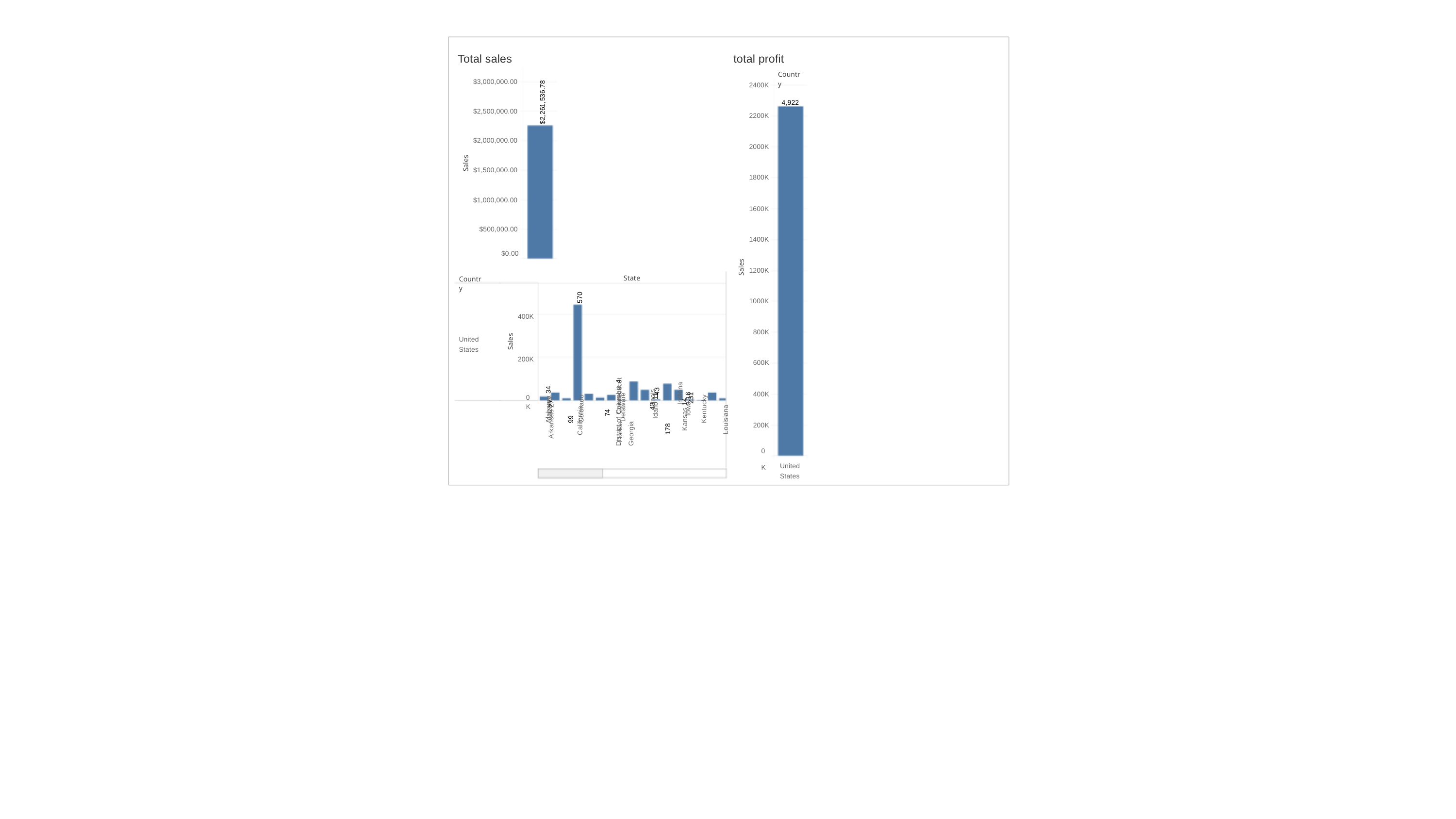

Total sales

total proﬁt

Country

$3,000,000.00

2400K

$2,261,536.78

4,922

$2,500,000.00

2200K

$2,000,000.00

2000K

Sales

$1,500,000.00

1800K

$1,000,000.00

1600K

$500,000.00

1400K

$0.00

Sales

1200K

State

Country

570

1000K

400K

800K

United States

Sales

200K

600K

 43

Alabama 34

99

400K

Indiana

Connecticut

0K

Iowa 16

Illinois

231

Idaho 11

Delaware

43

Arizona

Kentucky

Colorado

74
District of Columbia 4

Kansas 14

Arkansas 27

Louisiana

California

200K

Florida Georgia

178

0K

United States